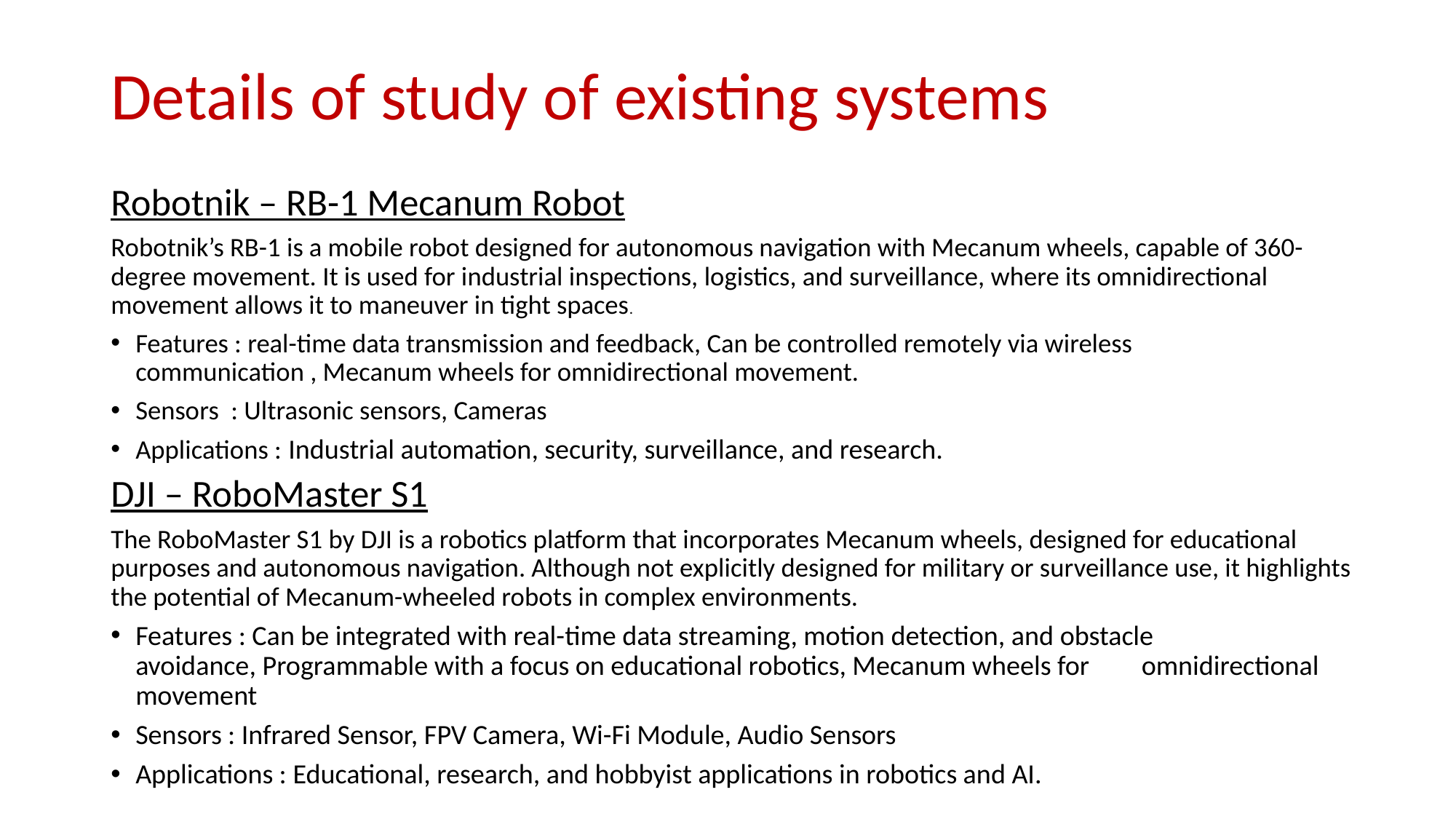

# Details of study of existing systems
Robotnik – RB-1 Mecanum Robot
Robotnik’s RB-1 is a mobile robot designed for autonomous navigation with Mecanum wheels, capable of 360-degree movement. It is used for industrial inspections, logistics, and surveillance, where its omnidirectional movement allows it to maneuver in tight spaces.
Features : real-time data transmission and feedback, Can be controlled remotely via wireless 	  	       communication , Mecanum wheels for omnidirectional movement.
Sensors  : Ultrasonic sensors, Cameras
Applications :  Industrial automation, security, surveillance, and research.
DJI – RoboMaster S1
The RoboMaster S1 by DJI is a robotics platform that incorporates Mecanum wheels, designed for educational purposes and autonomous navigation. Although not explicitly designed for military or surveillance use, it highlights the potential of Mecanum-wheeled robots in complex environments.
Features : Can be integrated with real-time data streaming, motion detection, and obstacle 	   	       avoidance, Programmable with a focus on educational robotics, Mecanum wheels for 	       omnidirectional movement
Sensors : Infrared Sensor, FPV Camera, Wi-Fi Module, Audio Sensors
Applications : Educational, research, and hobbyist applications in robotics and AI.